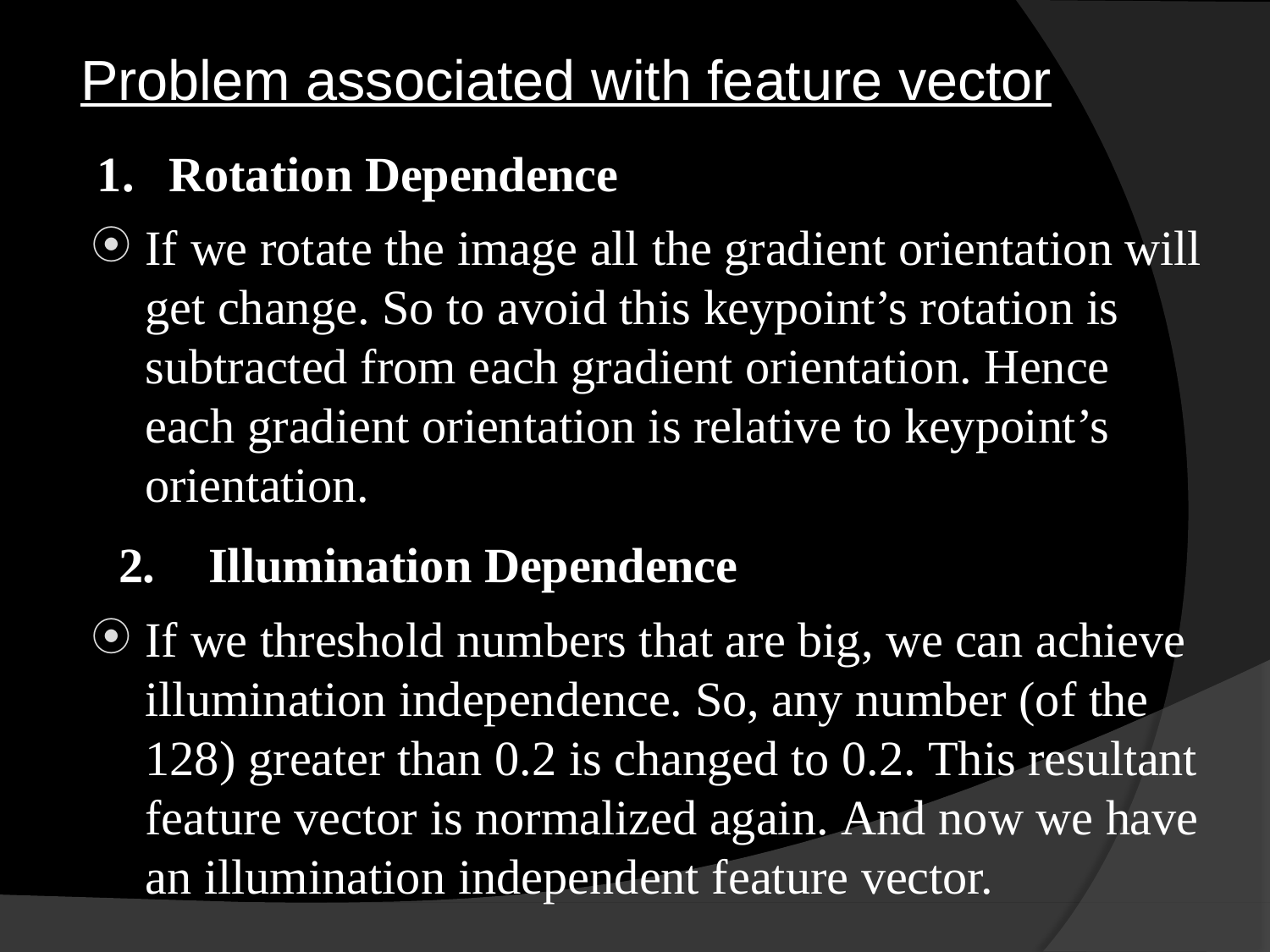

# Problem associated with feature vector
Rotation Dependence
If we rotate the image all the gradient orientation will get change. So to avoid this keypoint’s rotation is subtracted from each gradient orientation. Hence
each gradient orientation is relative to keypoint’s orientation.
2.	Illumination Dependence
If we threshold numbers that are big, we can achieve illumination independence. So, any number (of the 128) greater than 0.2 is changed to 0.2. This resultant feature vector is normalized again. And now we have an illumination independent feature vector.